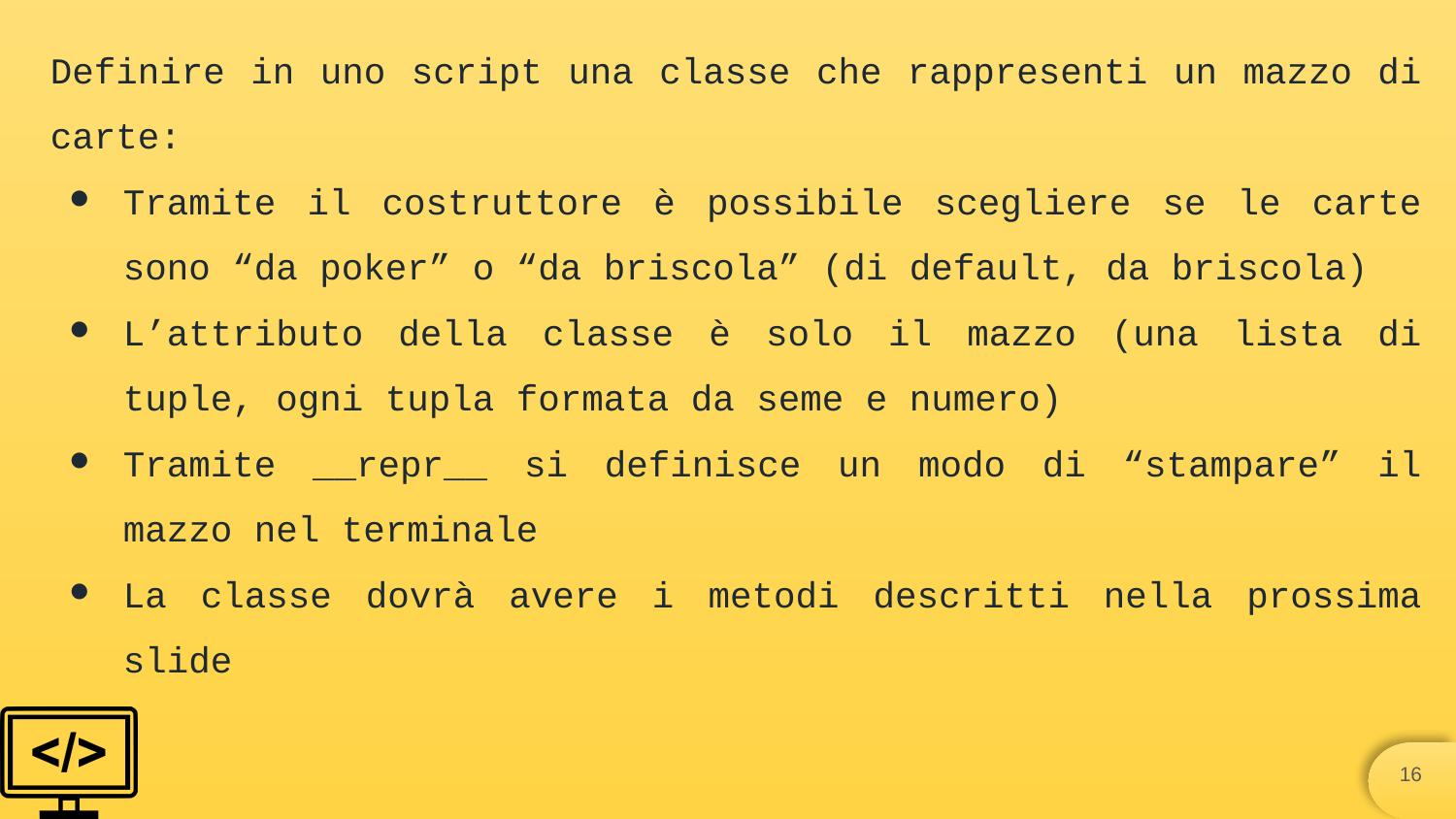

Definire in uno script una classe che rappresenti un mazzo di carte:
Tramite il costruttore è possibile scegliere se le carte sono “da poker” o “da briscola” (di default, da briscola)
L’attributo della classe è solo il mazzo (una lista di tuple, ogni tupla formata da seme e numero)
Tramite __repr__ si definisce un modo di “stampare” il mazzo nel terminale
La classe dovrà avere i metodi descritti nella prossima slide
16